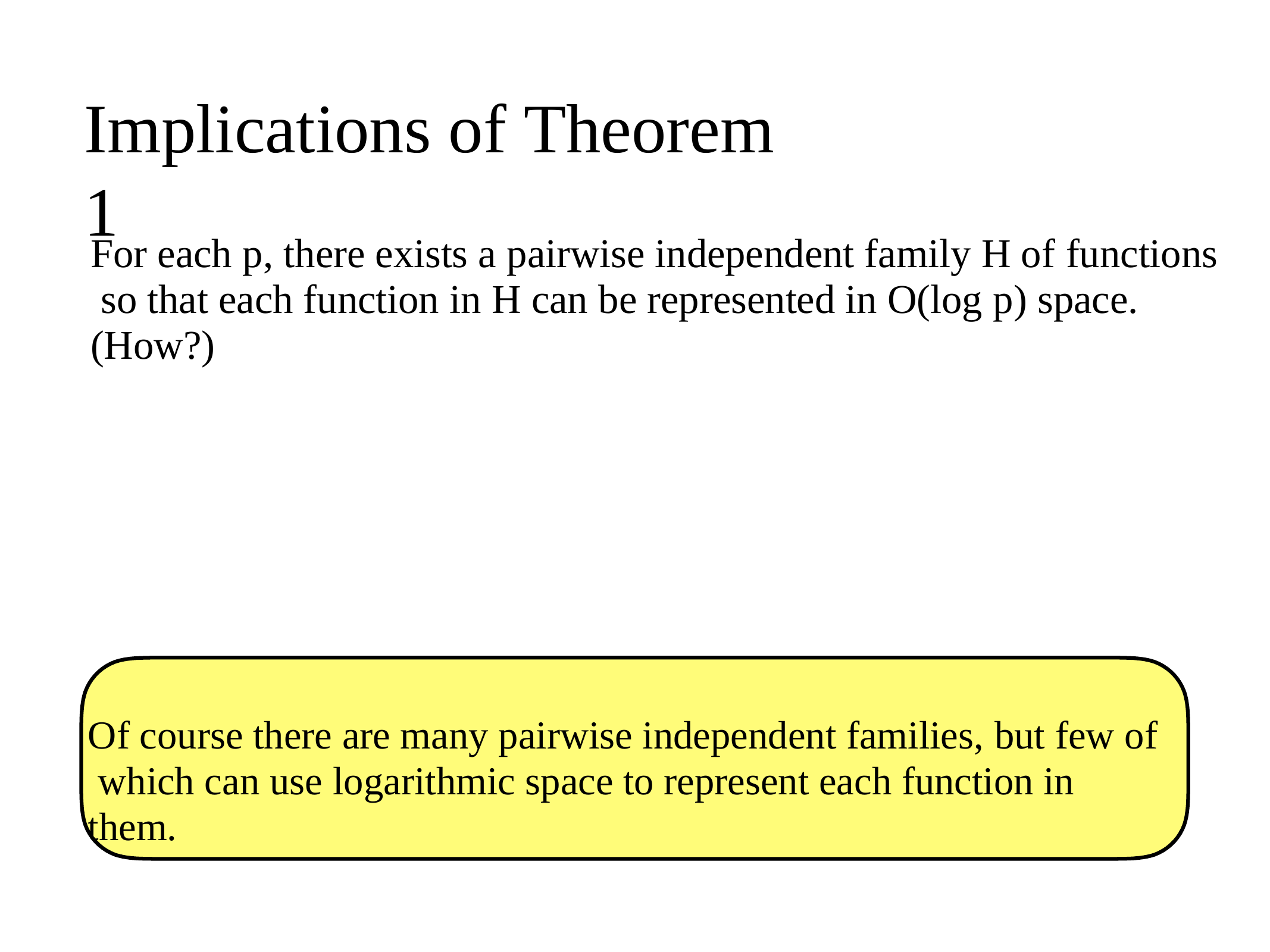

# Implications of Theorem 1
For each p, there exists a pairwise independent family H of functions  so that each function in H can be represented in O(log p) space.  (How?)

Of course there are many pairwise independent families, but few of  which can use logarithmic space to represent each function in them.